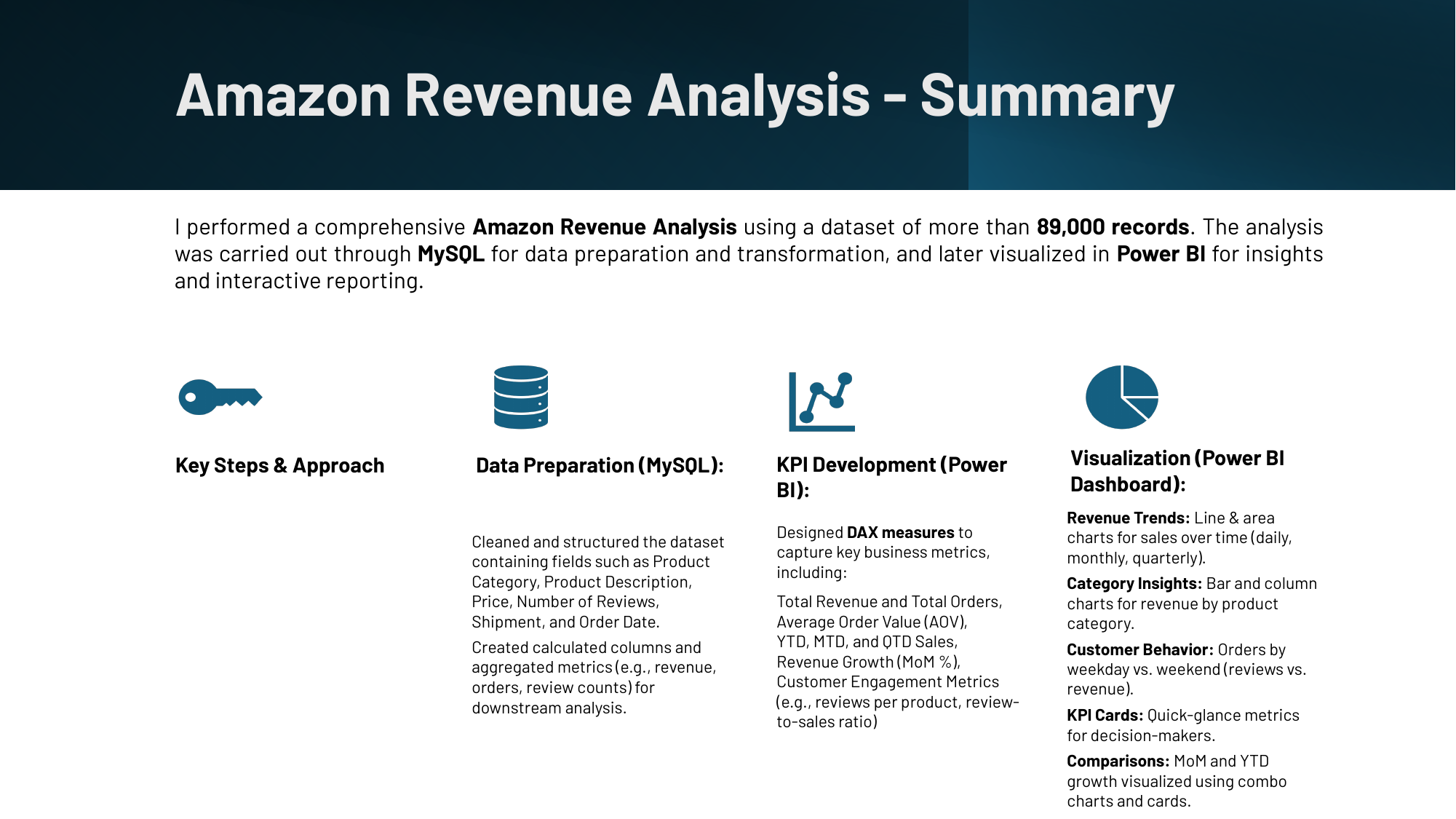

# Amazon Revenue Analysis - Summary
I performed a comprehensive Amazon Revenue Analysis using a dataset of more than 89,000 records. The analysis was carried out through MySQL for data preparation and transformation, and later visualized in Power BI for insights and interactive reporting.
Key Steps & Approach
Data Preparation (MySQL):
Cleaned and structured the dataset containing fields such as Product Category, Product Description, Price, Number of Reviews, Shipment, and Order Date.
Created calculated columns and aggregated metrics (e.g., revenue, orders, review counts) for downstream analysis.
KPI Development (Power BI):
Designed DAX measures to capture key business metrics, including:
Total Revenue and Total Orders,
Average Order Value (AOV),
YTD, MTD, and QTD Sales,
Revenue Growth (MoM %),
Customer Engagement Metrics (e.g., reviews per product, review-to-sales ratio)
Visualization (Power BI Dashboard):
Revenue Trends: Line & area charts for sales over time (daily, monthly, quarterly).
Category Insights: Bar and column charts for revenue by product category.
Customer Behavior: Orders by weekday vs. weekend (reviews vs. revenue).
KPI Cards: Quick-glance metrics for decision-makers.
Comparisons: MoM and YTD growth visualized using combo charts and cards.